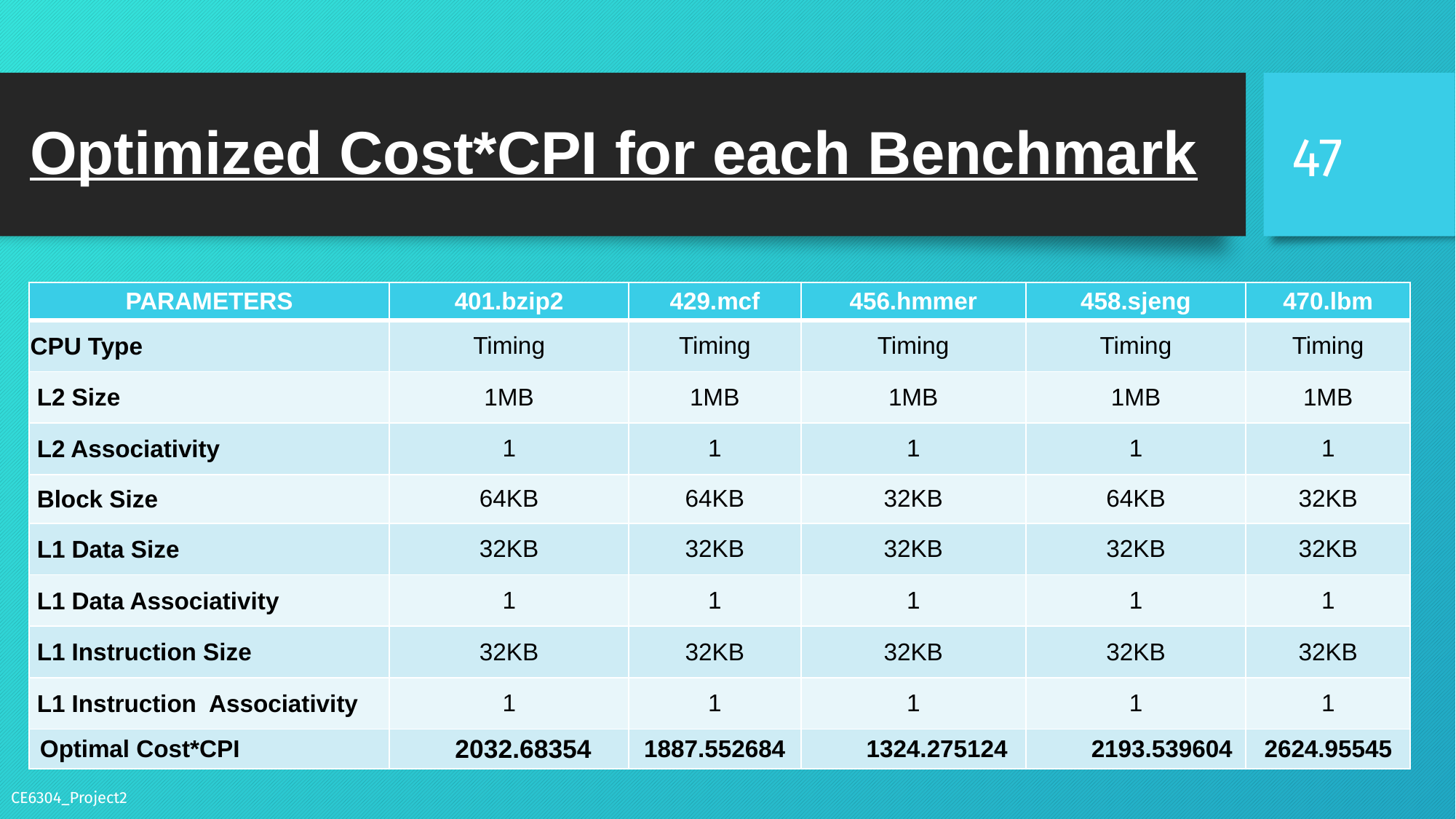

47
# Optimized Cost*CPI for each Benchmark
| PARAMETERS | 401.bzip2 | 429.mcf | 456.hmmer | 458.sjeng | 470.lbm |
| --- | --- | --- | --- | --- | --- |
| CPU Type | Timing | Timing | Timing | Timing | Timing |
| L2 Size | 1MB | 1MB | 1MB | 1MB | 1MB |
| L2 Associativity | 1 | 1 | 1 | 1 | 1 |
| Block Size | 64KB | 64KB | 32KB | 64KB | 32KB |
| L1 Data Size | 32KB | 32KB | 32KB | 32KB | 32KB |
| L1 Data Associativity | 1 | 1 | 1 | 1 | 1 |
| L1 Instruction Size | 32KB | 32KB | 32KB | 32KB | 32KB |
| L1 Instruction Associativity | 1 | 1 | 1 | 1 | 1 |
| Optimal Cost\*CPI | 2032.68354 | 1887.552684 | 1324.275124 | 2193.539604 | 2624.95545 |
CE6304_Project2